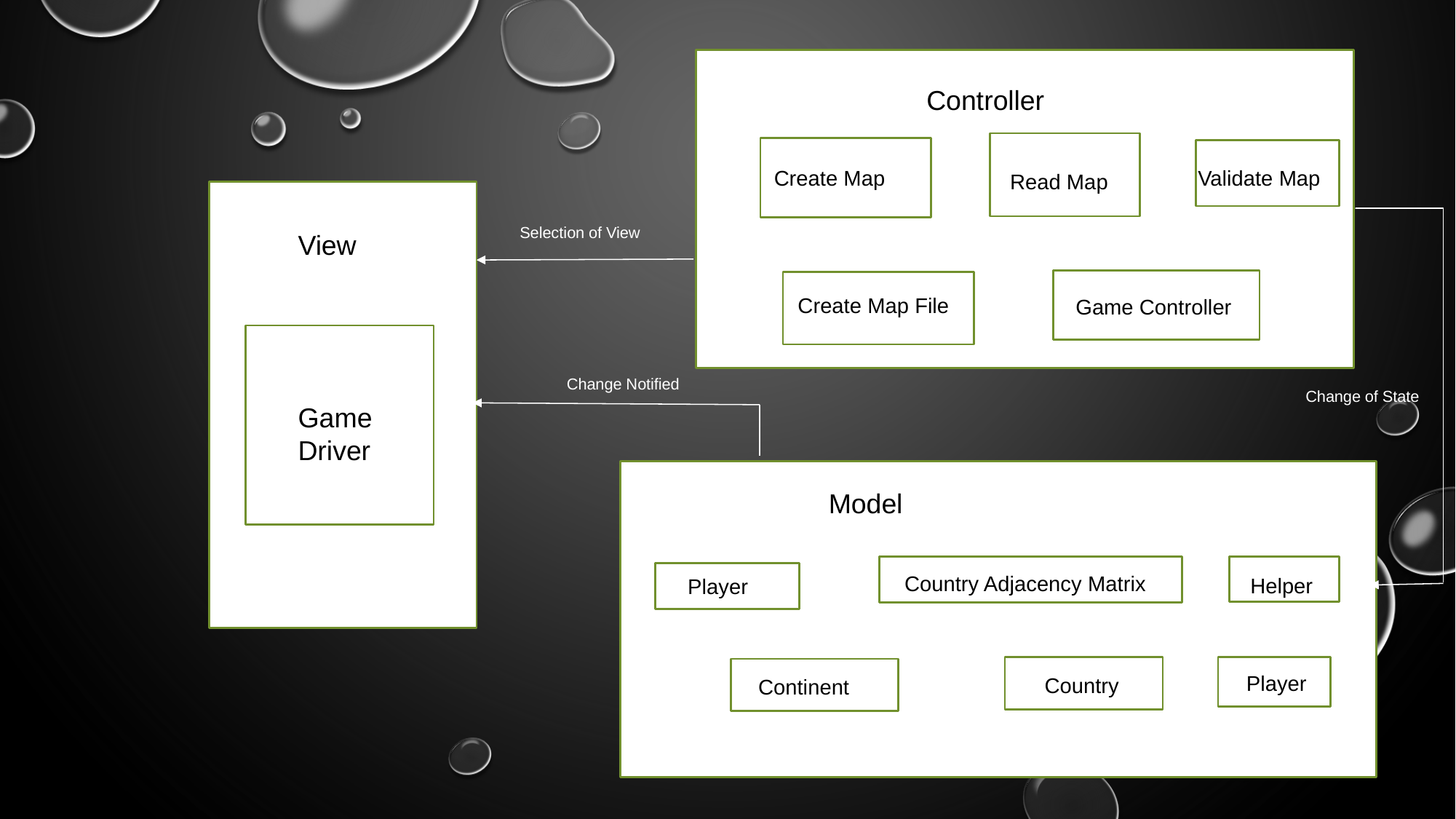

Controller

#
Create Map
  Validate Map
Read Map

Selection of View
View

Create Map File
Game Controller

Change Notified
Change of State
Game Driverame

Model

Country Adjacency Matrix
Helper
Player

Player
Country
Continent